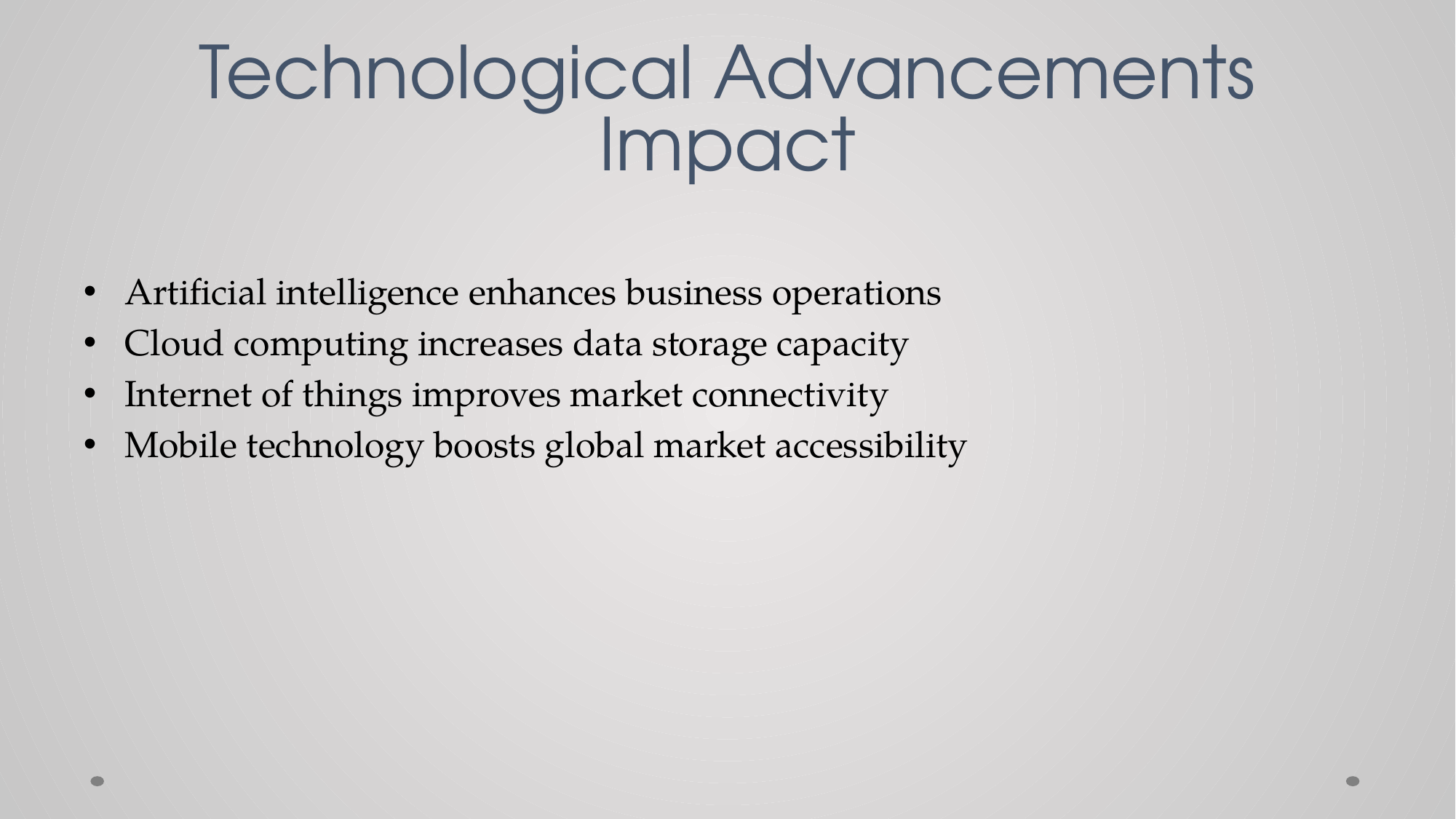

# Technological Advancements Impact
Artificial intelligence enhances business operations
Cloud computing increases data storage capacity
Internet of things improves market connectivity
Mobile technology boosts global market accessibility